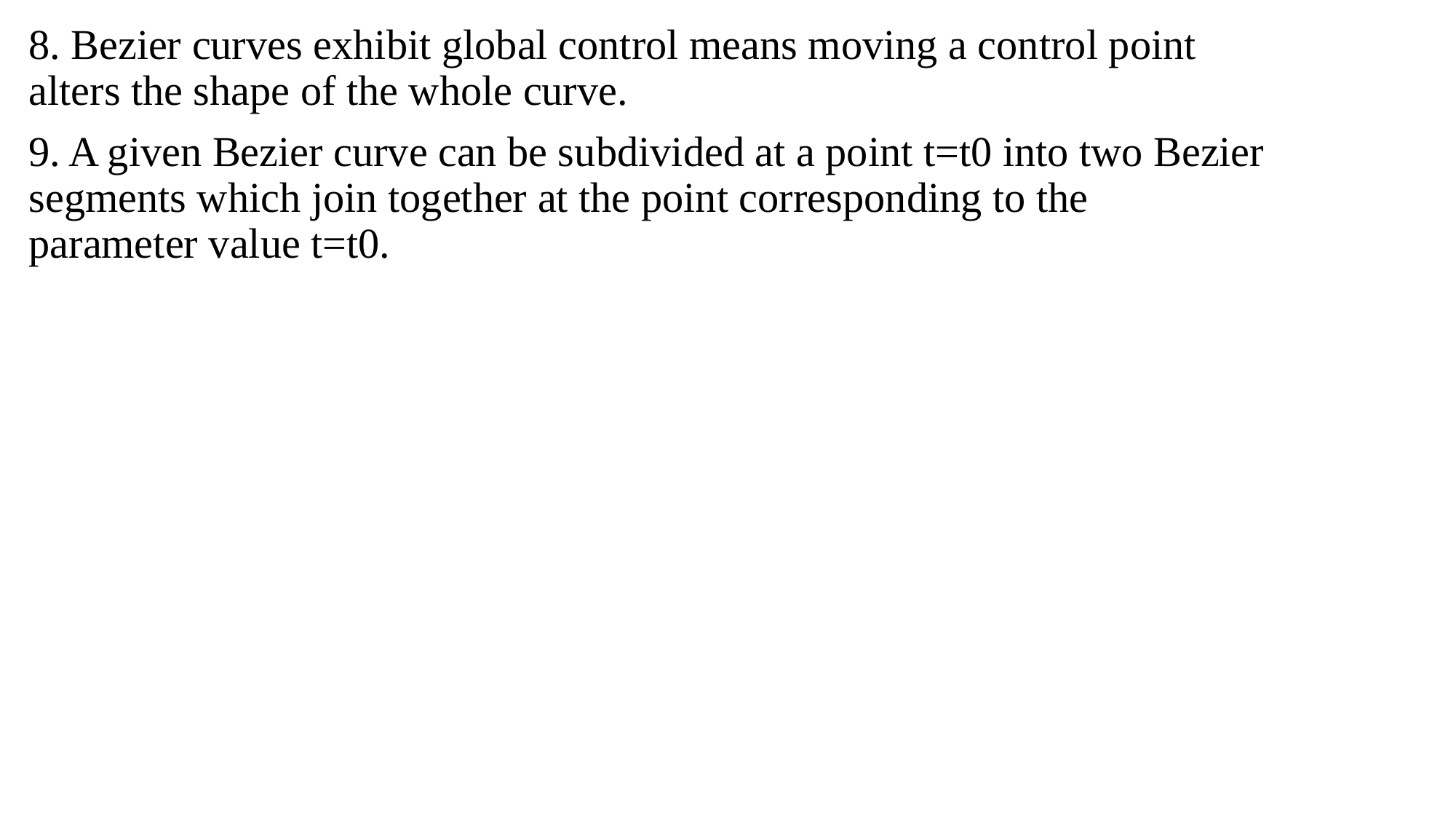

8. Bezier curves exhibit global control means moving a control point alters the shape of the whole curve.
9. A given Bezier curve can be subdivided at a point t=t0 into two Bezier segments which join together at the point corresponding to the parameter value t=t0.